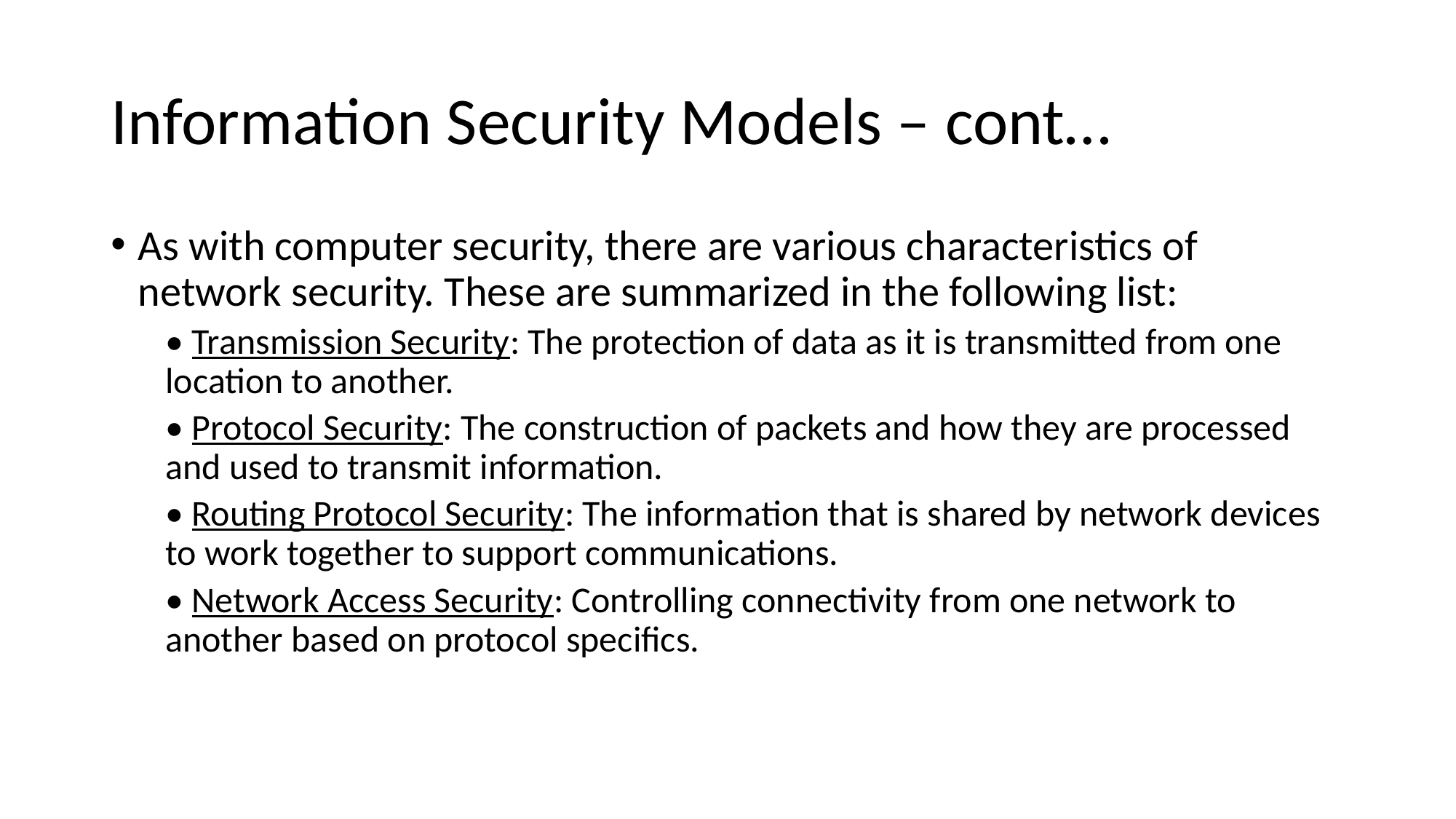

# Information Security Models – cont…
As with computer security, there are various characteristics of network security. These are summarized in the following list:
• Transmission Security: The protection of data as it is transmitted from one location to another.
• Protocol Security: The construction of packets and how they are processed and used to transmit information.
• Routing Protocol Security: The information that is shared by network devices to work together to support communications.
• Network Access Security: Controlling connectivity from one network to another based on protocol specifics.